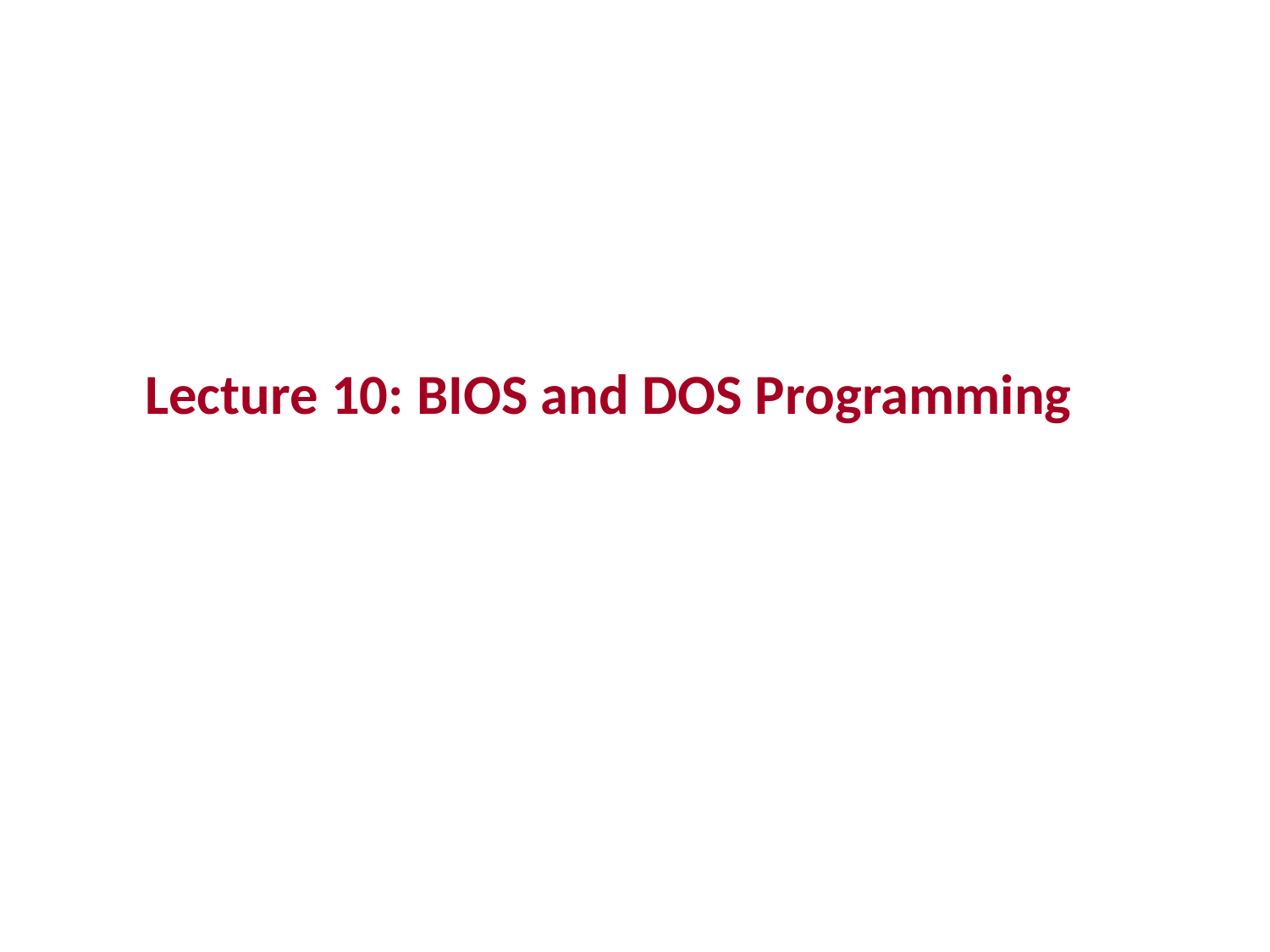

# Lecture 10: BIOS and DOS Programming